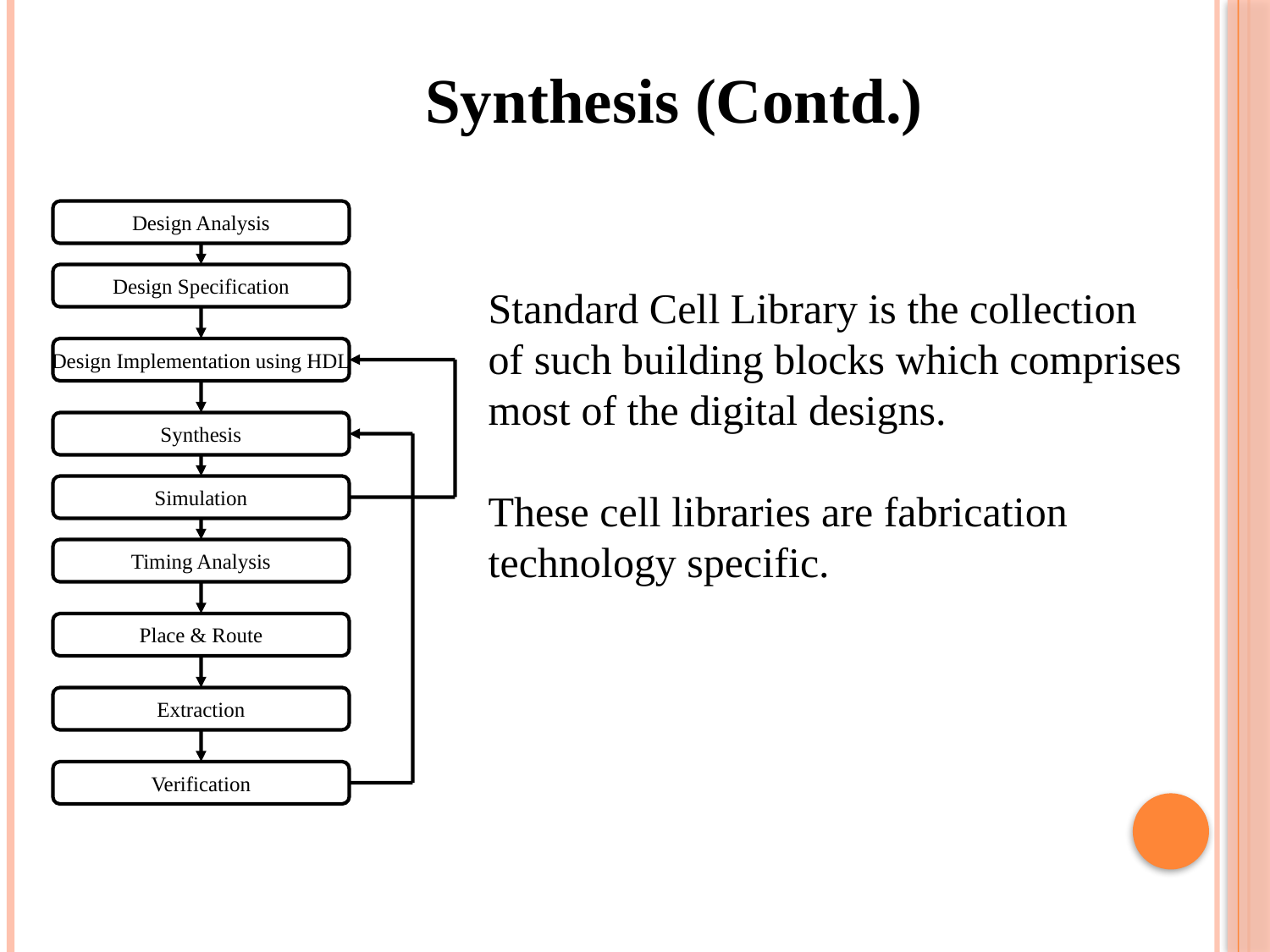

Synthesis (Contd.)
Design Analysis

Design Specification

Design Implementation using HDL

Synthesis

Simulation

Timing Analysis

Place & Route

Extraction

Verification

Standard Cell Library is the collection
of such building blocks which comprises
most of the digital designs.

These cell libraries are fabrication
technology specific.